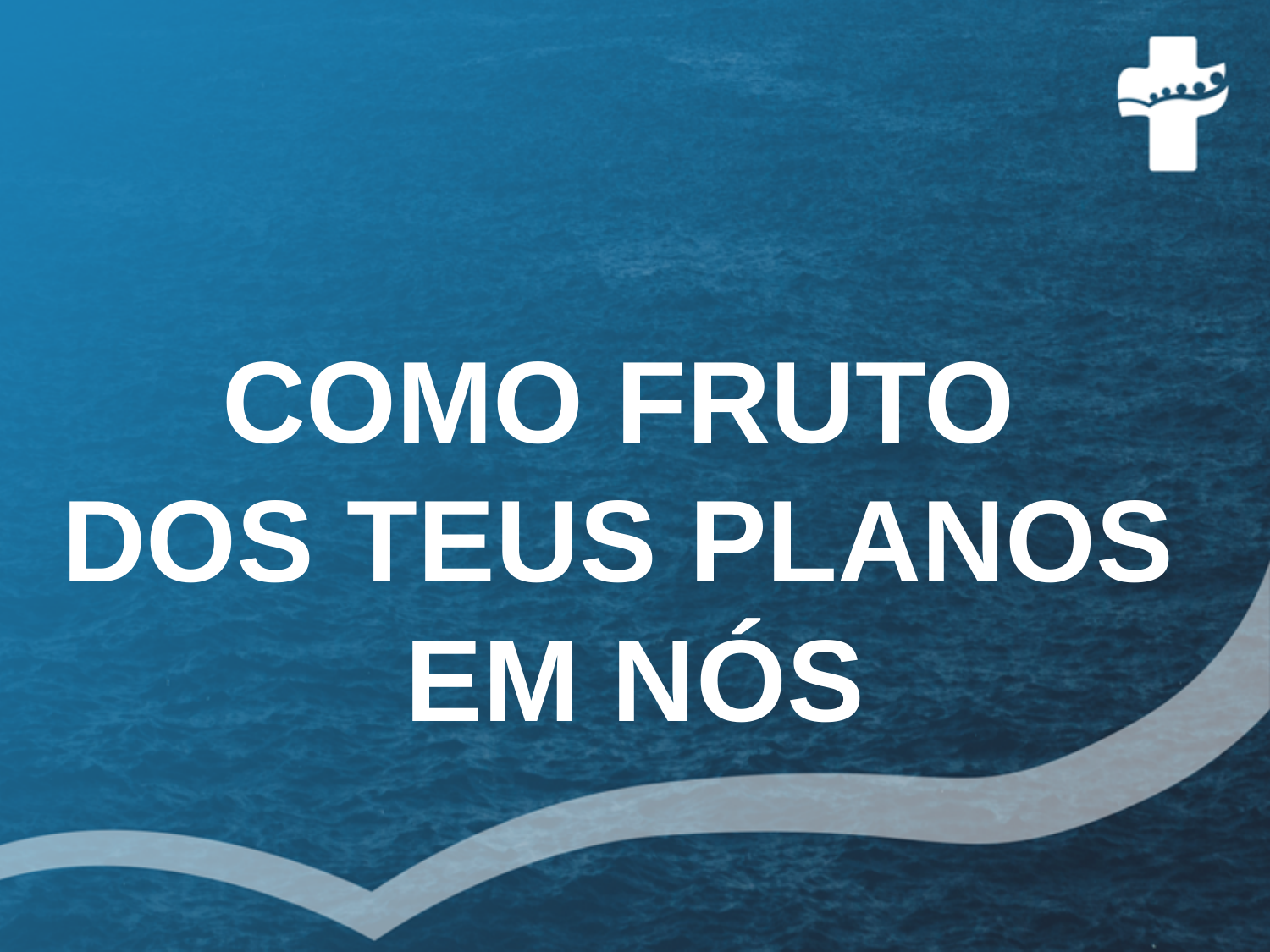

# COMO FRUTO DOS TEUS PLANOS EM NÓS